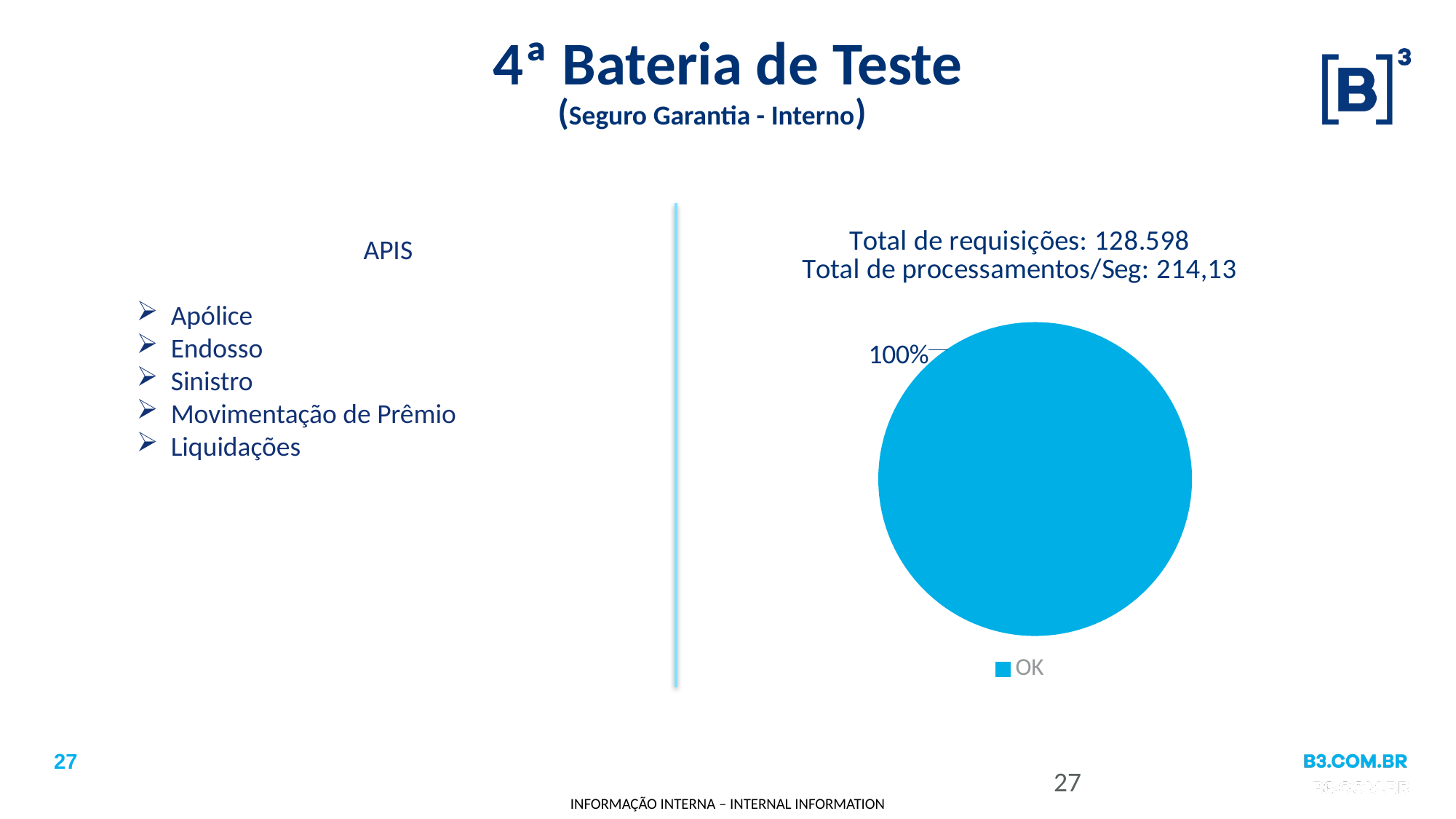

# 4ª Bateria de Teste
(Seguro Garantia - Interno)

### Chart: Total de requisições: 128.598
Total de processamentos/Seg: 214,13

| Category | Apólice |
|---|---|
| OK | 100.0 |
| Erros | 0.0 |
APIS

Apólice
Endosso
Sinistro
Movimentação de Prêmio
Liquidações
27